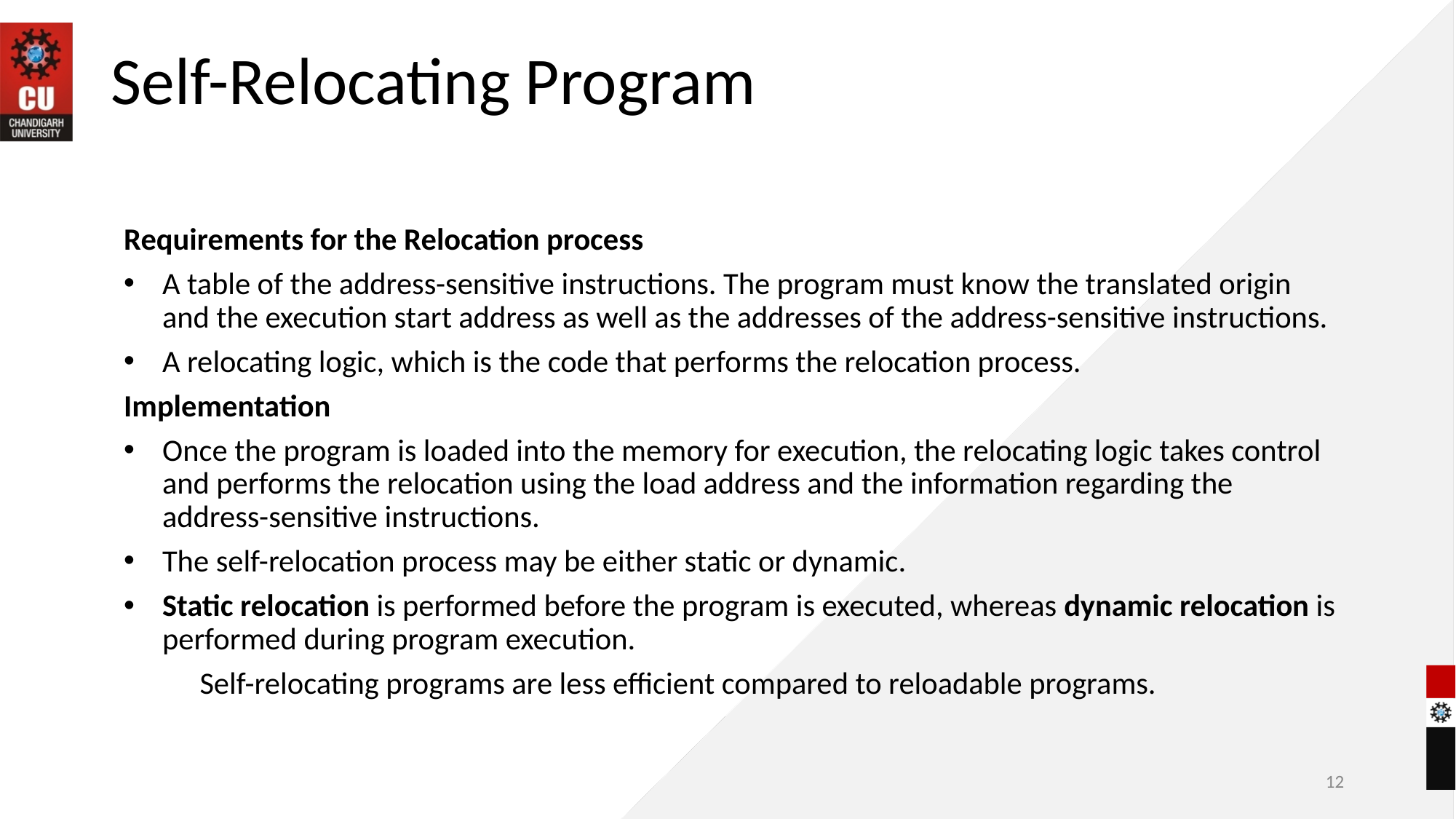

# Self-Relocating Program
Requirements for the Relocation process
A table of the address-sensitive instructions. The program must know the translated origin and the execution start address as well as the addresses of the address-sensitive instructions.
A relocating logic, which is the code that performs the relocation process.
Implementation
Once the program is loaded into the memory for execution, the relocating logic takes control and performs the relocation using the load address and the information regarding the address-sensitive instructions.
The self-relocation process may be either static or dynamic.
Static relocation is performed before the program is executed, whereas dynamic relocation is performed during program execution.
           Self-relocating programs are less efficient compared to reloadable programs.

12